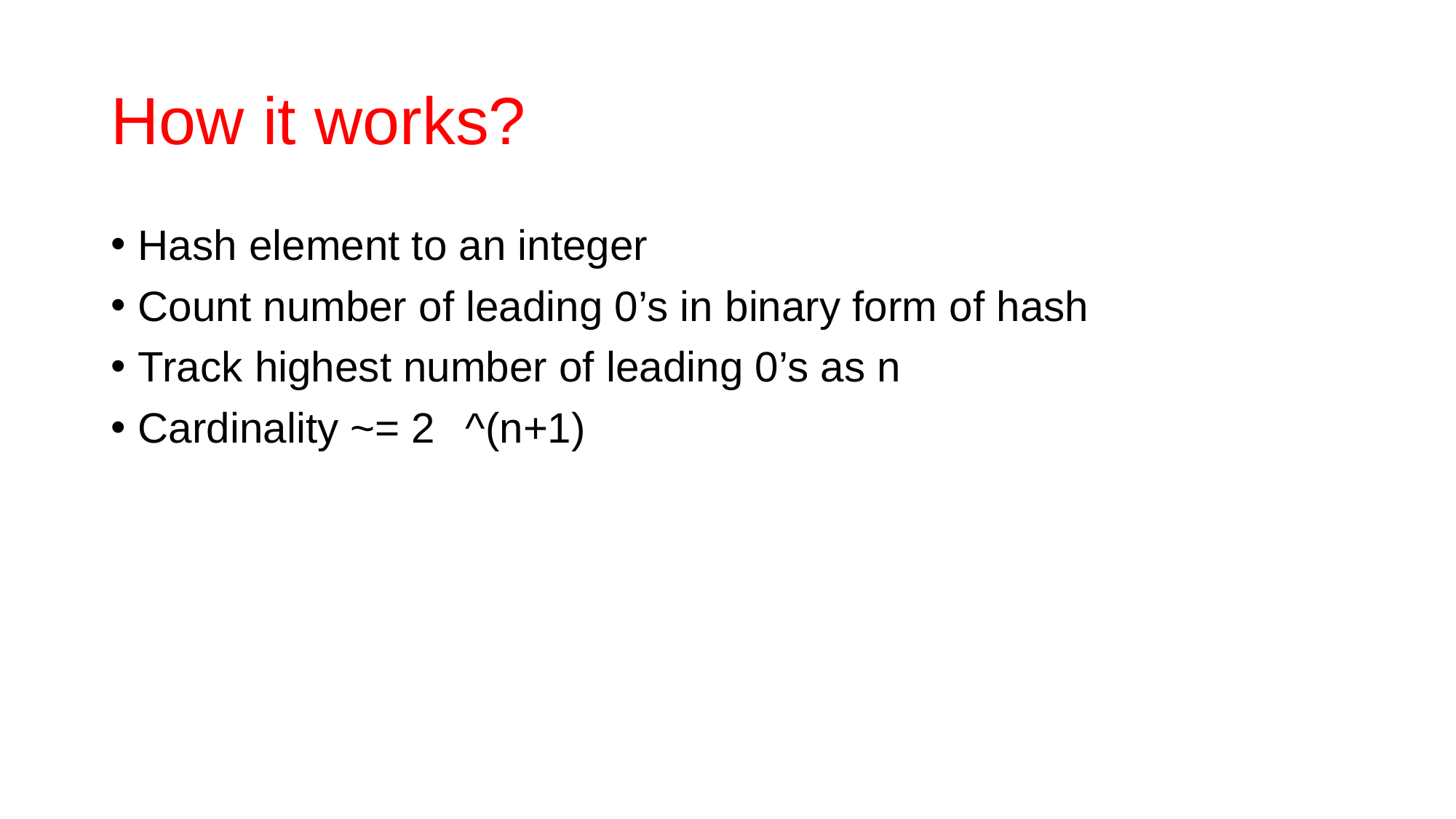

# How it works?
Hash element to an integer
Count number of leading 0’s in binary form of hash
Track highest number of leading 0’s as n
Cardinality ~= 2	^(n+1)